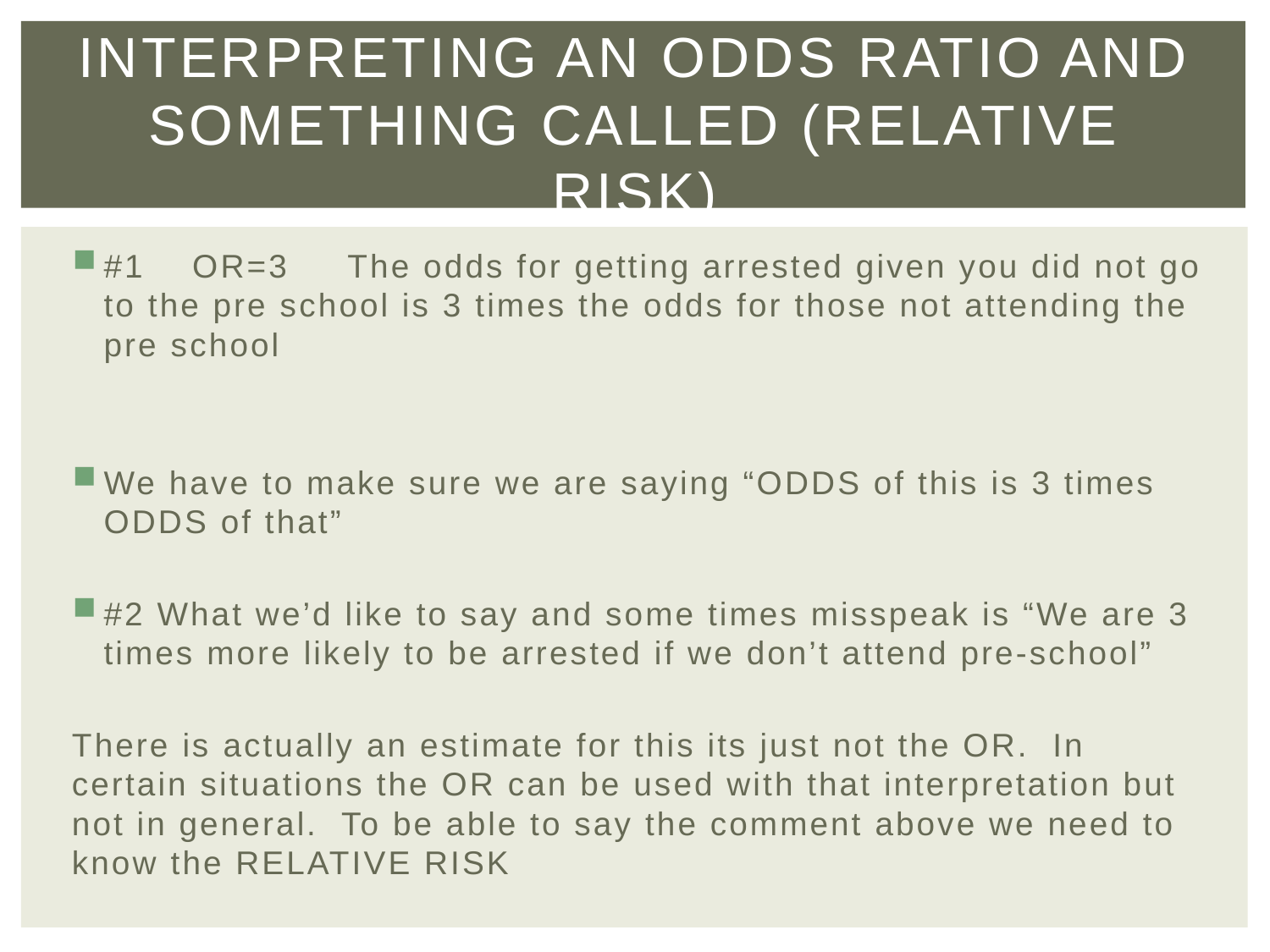

# Interpreting AN ODDS RATIO and Something called (Relative Risk)
#1    OR=3     The odds for getting arrested given you did not go to the pre school is 3 times the odds for those not attending the pre school

We have to make sure we are saying “ODDS of this is 3 times ODDS of that”

#2 What we’d like to say and some times misspeak is “We are 3 times more likely to be arrested if we don’t attend pre-school”

There is actually an estimate for this its just not the OR.  In certain situations the OR can be used with that interpretation but not in general.  To be able to say the comment above we need to know the RELATIVE RISK